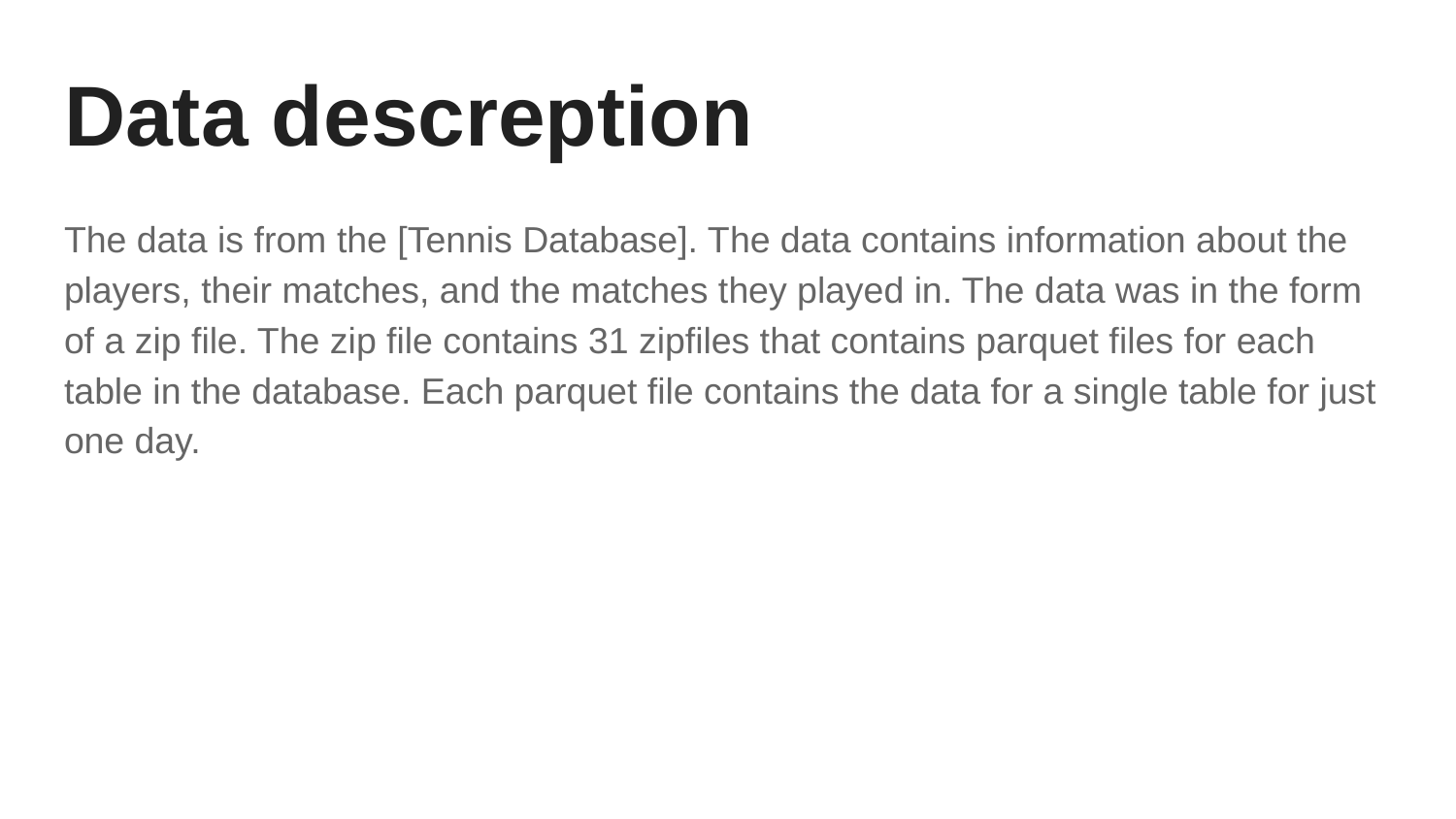

# Data descreption
The data is from the [Tennis Database]. The data contains information about the players, their matches, and the matches they played in. The data was in the form of a zip file. The zip file contains 31 zipfiles that contains parquet files for each table in the database. Each parquet file contains the data for a single table for just one day.